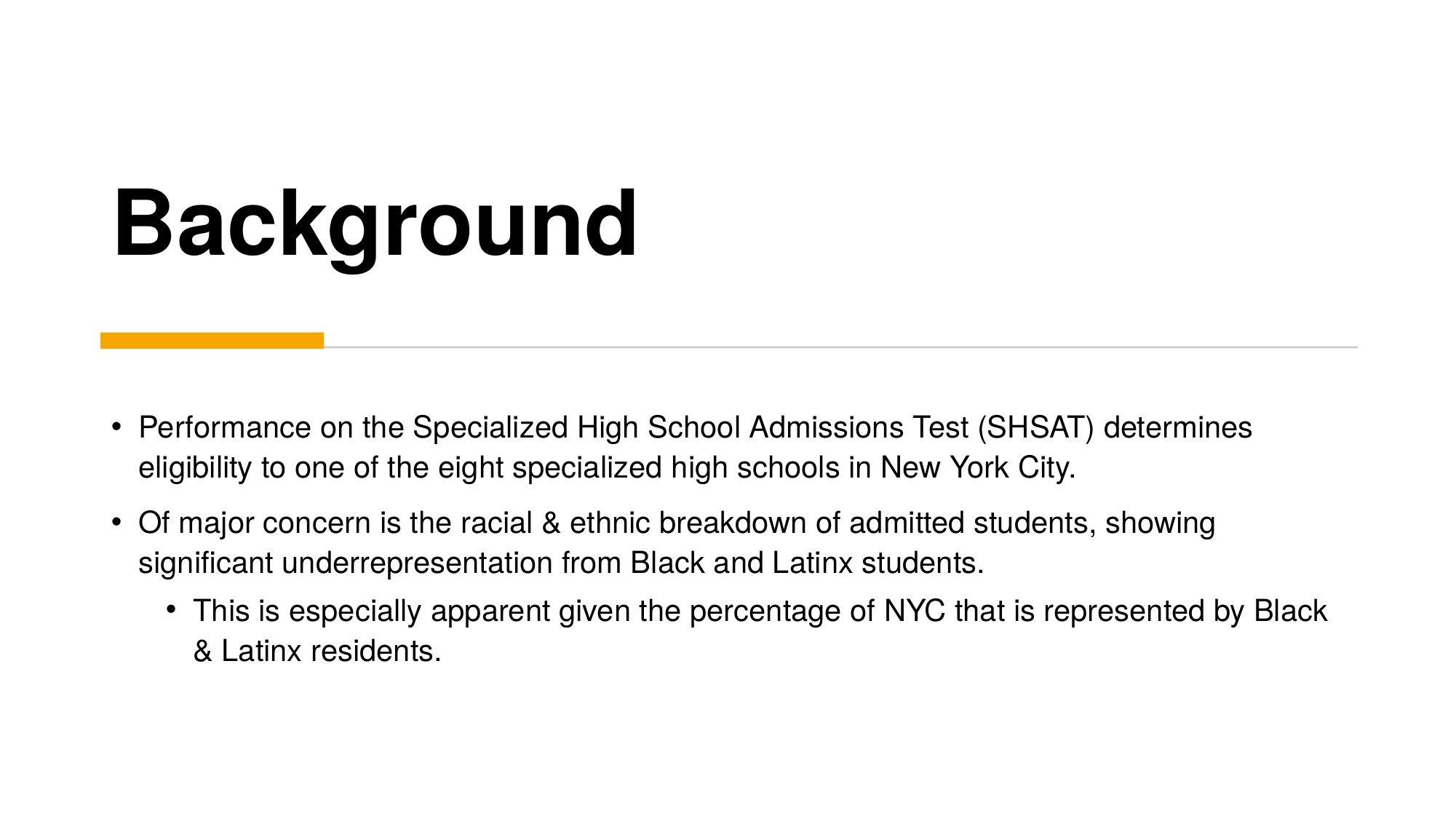

# Background

Performance on the Specialized High School Admissions Test (SHSAT) determines eligibility to one of the eight specialized high schools in New York City.
Of major concern is the racial & ethnic breakdown of admitted students, showing significant underrepresentation from Black and Latinx students.
This is especially apparent given the percentage of NYC that is represented by Black & Latinx residents.